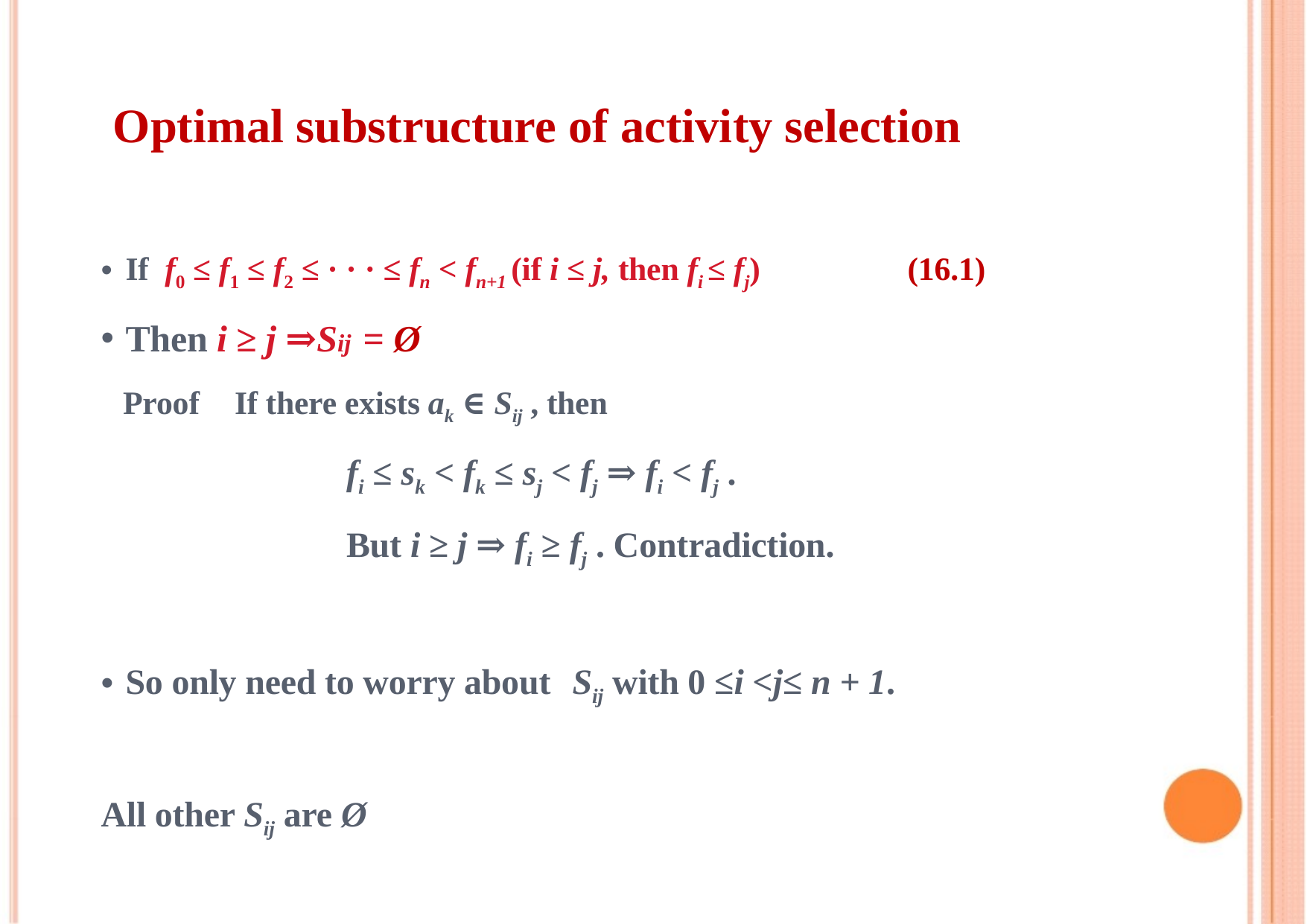

# Optimal substructure of activity selection
If  f0 ≤ f1 ≤ f2 ≤ · · · ≤ fn < fn+1 (if i ≤ j, then fi ≤ fj) 		(16.1)
Then i ≥ j ⇒Sij  = Ø
Proof	If there exists ak ∈ Sij , then
		fi ≤ sk < fk ≤ sj < fj ⇒ fi < fj .
		But i ≥ j ⇒ fi ≥ fj . Contradiction.

So only need to worry about	Sij with 0 ≤i <j≤ n + 1.

All other Sij are Ø

9